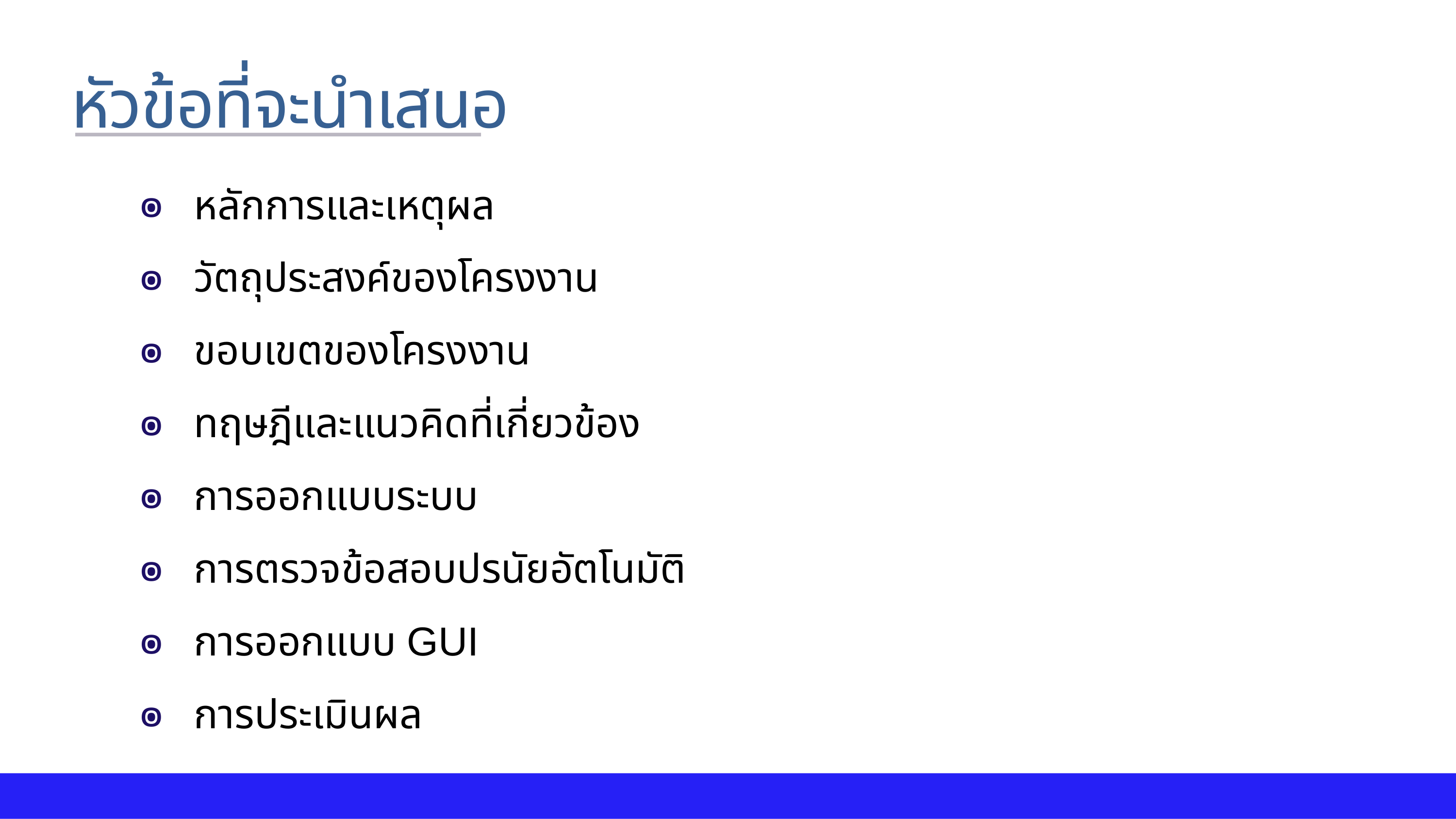

หัวข้อที่จะนำเสนอ

หลักการและเหตุผล
วัตถุประสงค์ของโครงงาน
ขอบเขตของโครงงาน
ทฤษฎีและแนวคิดที่เกี่ยวข้อง
การออกแบบระบบ
การตรวจข้อสอบปรนัยอัตโนมัติ
การออกแบบ GUI
การประเมินผล